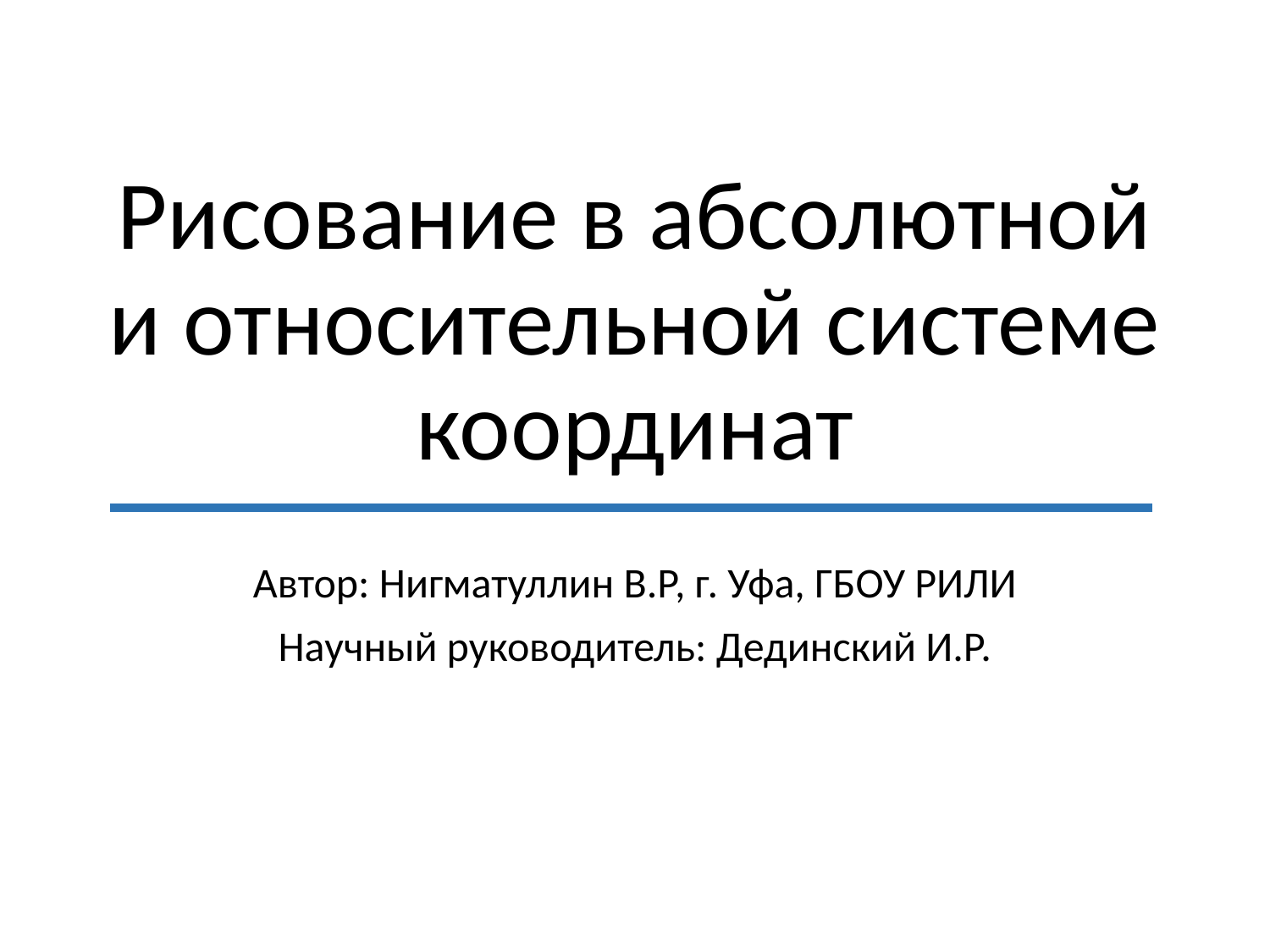

# Рисование в абсолютной и относительной системе координат
Автор: Нигматуллин В.Р, г. Уфа, ГБОУ РИЛИ
Научный руководитель: Дединский И.Р.